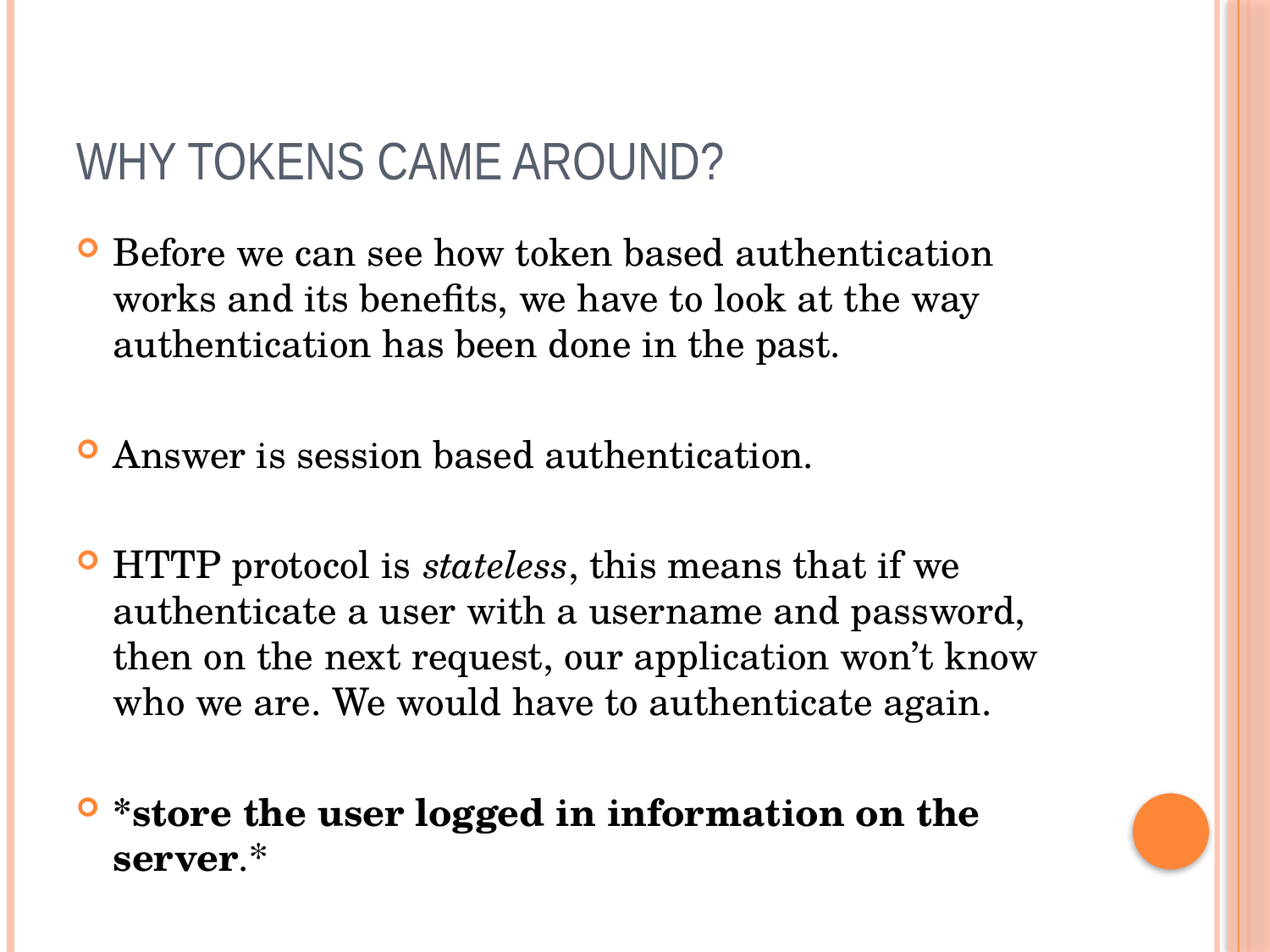

# Why tokens came around?
Before we can see how token based authentication works and its benefits, we have to look at the way authentication has been done in the past.

Answer is session based authentication.

HTTP protocol is stateless, this means that if we authenticate a user with a username and password, then on the next request, our application won’t know who we are. We would have to authenticate again.

*store the user logged in information on the server.*